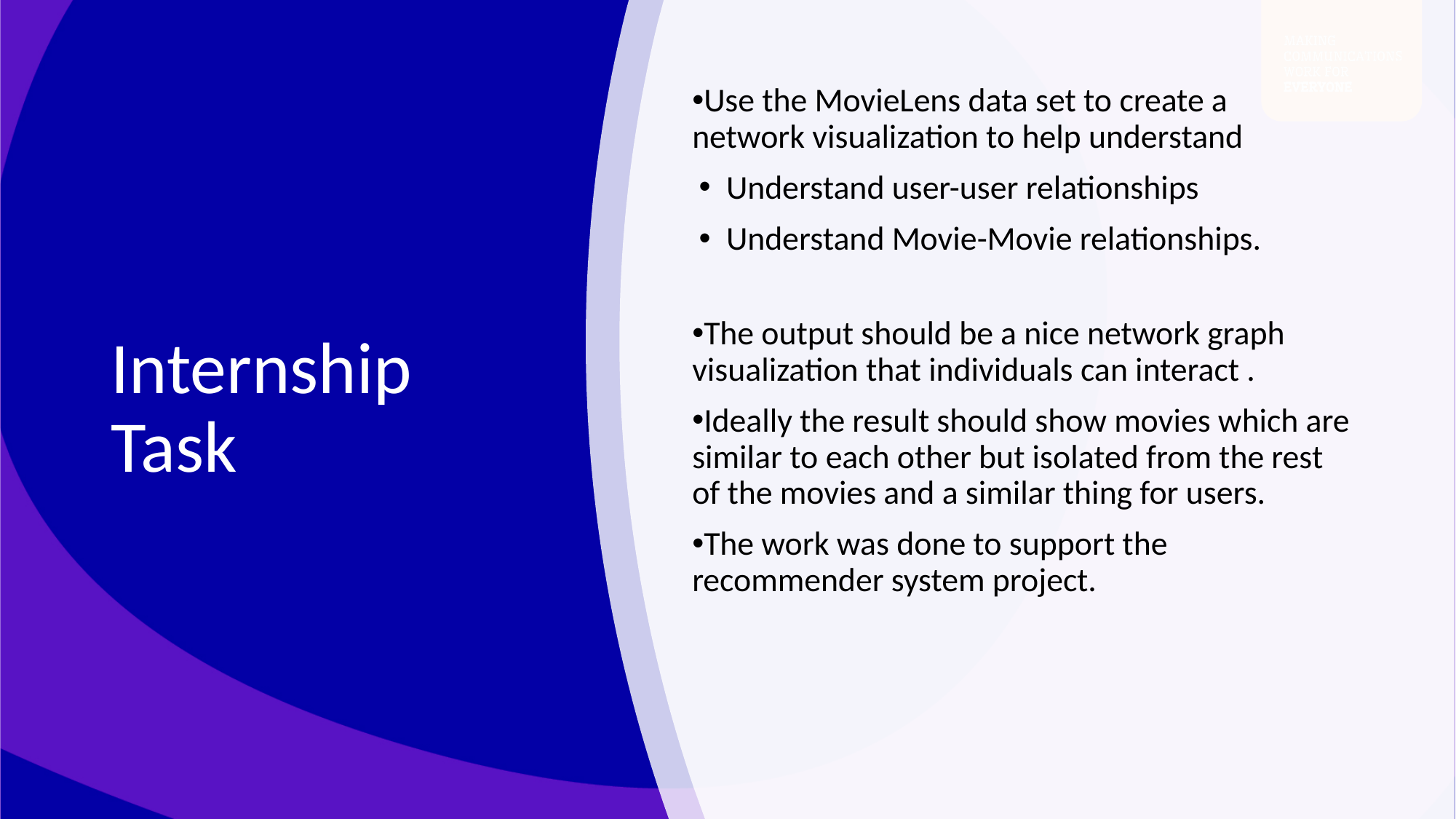

Use the MovieLens data set to create a   network visualization to help understand
Understand user-user relationships
Understand Movie-Movie relationships.

The output should be a nice network graph visualization that individuals can interact .
Ideally the result should show movies which are similar to each other but isolated from the rest of the movies and a similar thing for users.
The work was done to support the recommender system project.

# Internship Task